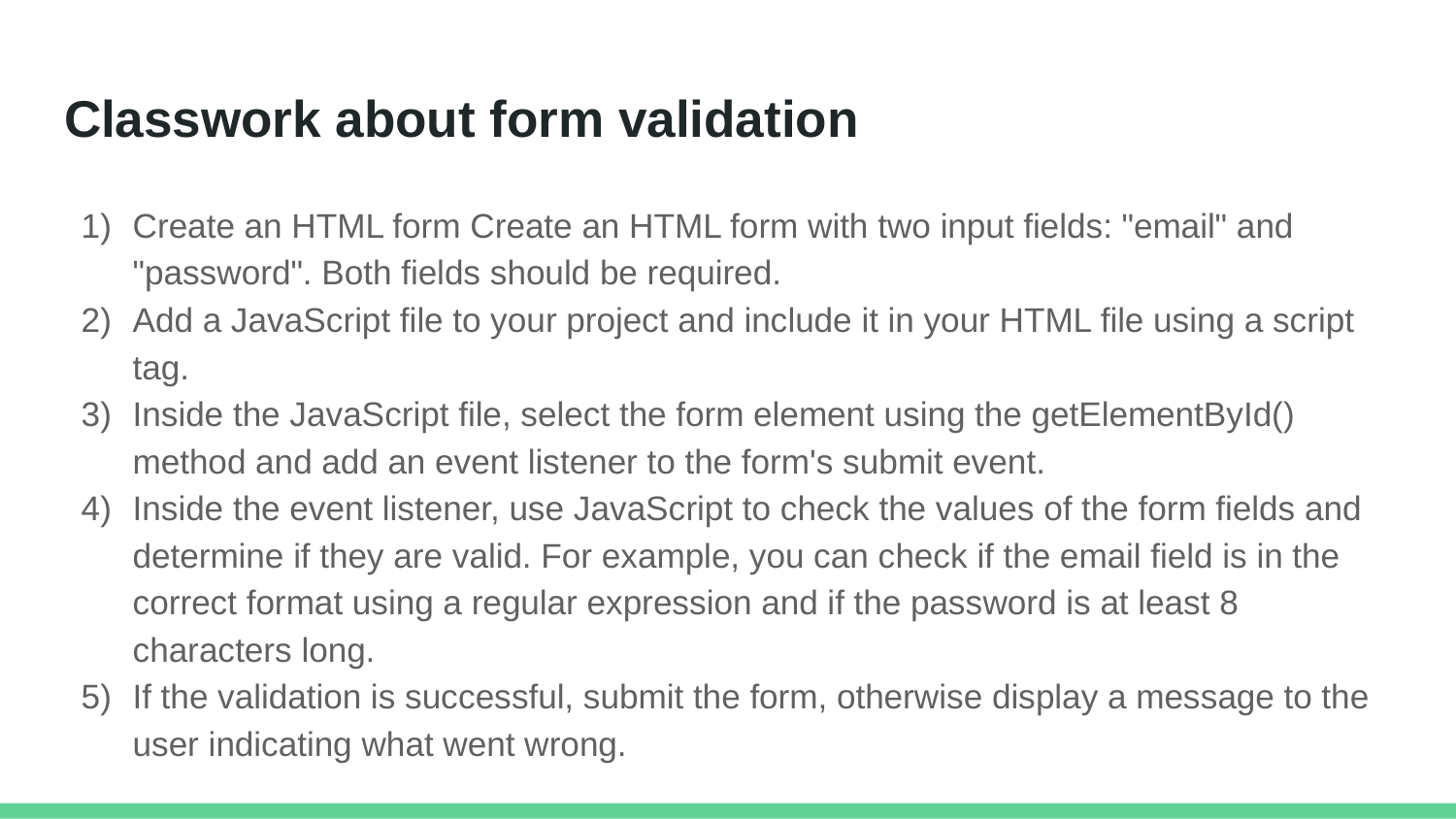

# Classwork about form validation
Create an HTML form Create an HTML form with two input fields: "email" and "password". Both fields should be required.
Add a JavaScript file to your project and include it in your HTML file using a script tag.
Inside the JavaScript file, select the form element using the getElementById() method and add an event listener to the form's submit event.
Inside the event listener, use JavaScript to check the values of the form fields and determine if they are valid. For example, you can check if the email field is in the correct format using a regular expression and if the password is at least 8 characters long.
If the validation is successful, submit the form, otherwise display a message to the user indicating what went wrong.